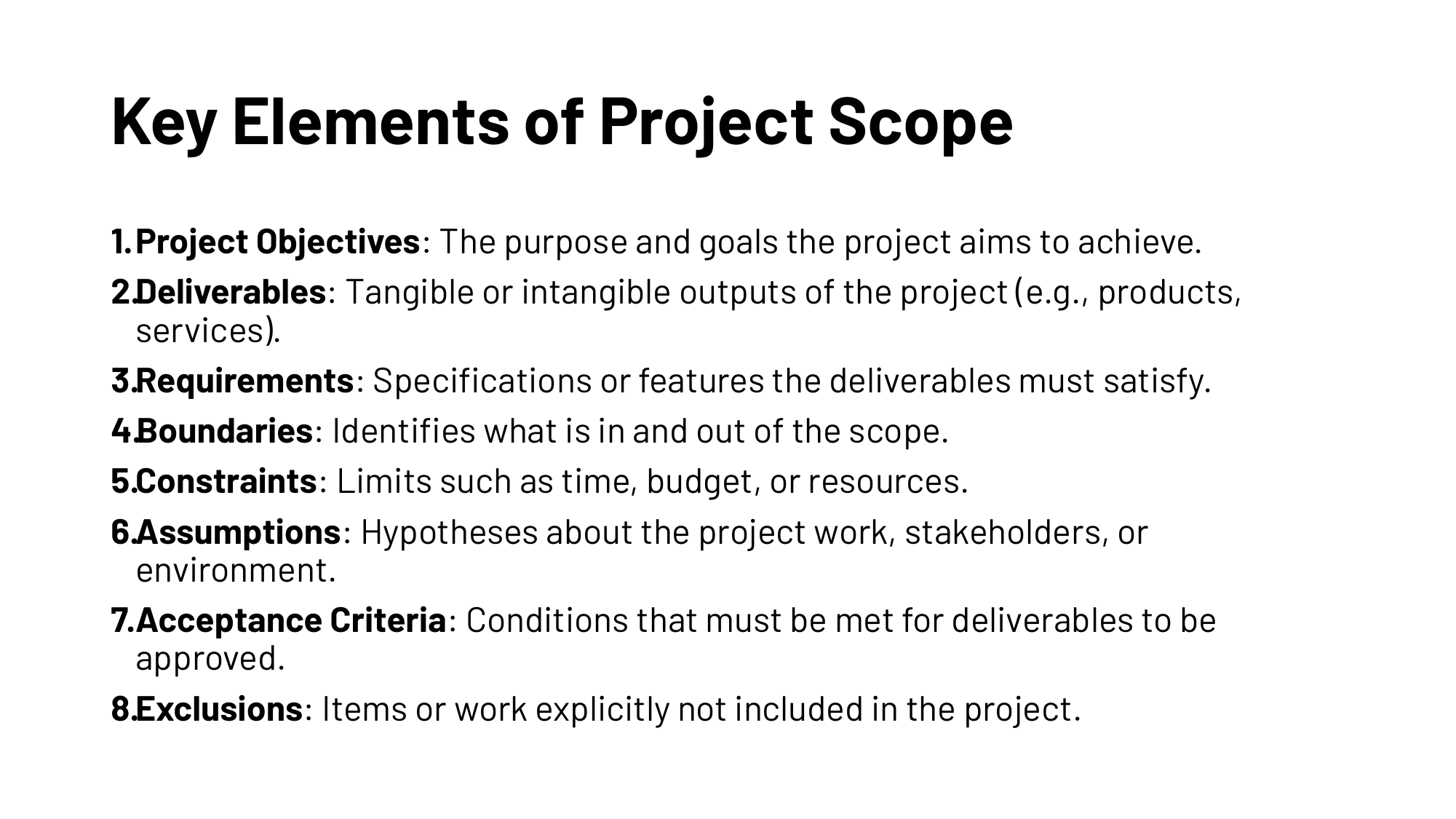

# Key Elements of Project Scope
Project Objectives: The purpose and goals the project aims to achieve.
Deliverables: Tangible or intangible outputs of the project (e.g., products, services).
Requirements: Specifications or features the deliverables must satisfy.
Boundaries: Identifies what is in and out of the scope.
Constraints: Limits such as time, budget, or resources.
Assumptions: Hypotheses about the project work, stakeholders, or environment.
Acceptance Criteria: Conditions that must be met for deliverables to be approved.
Exclusions: Items or work explicitly not included in the project.